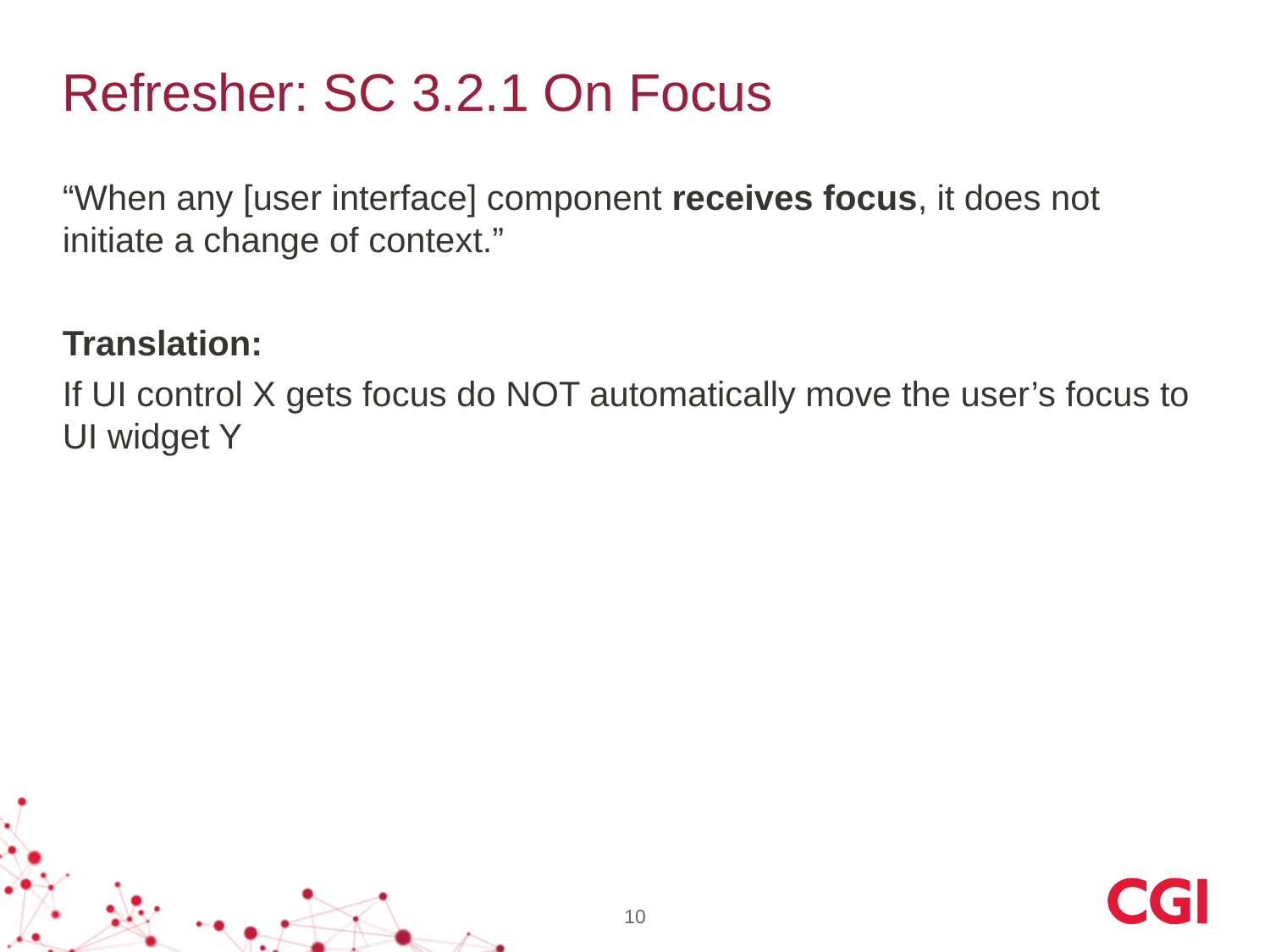

# Refresher: SC 3.2.1 On Focus
“When any [user interface] component receives focus, it does not initiate a change of context.”

Translation:
If UI control X gets focus do NOT automatically move the user’s focus to UI widget Y

10